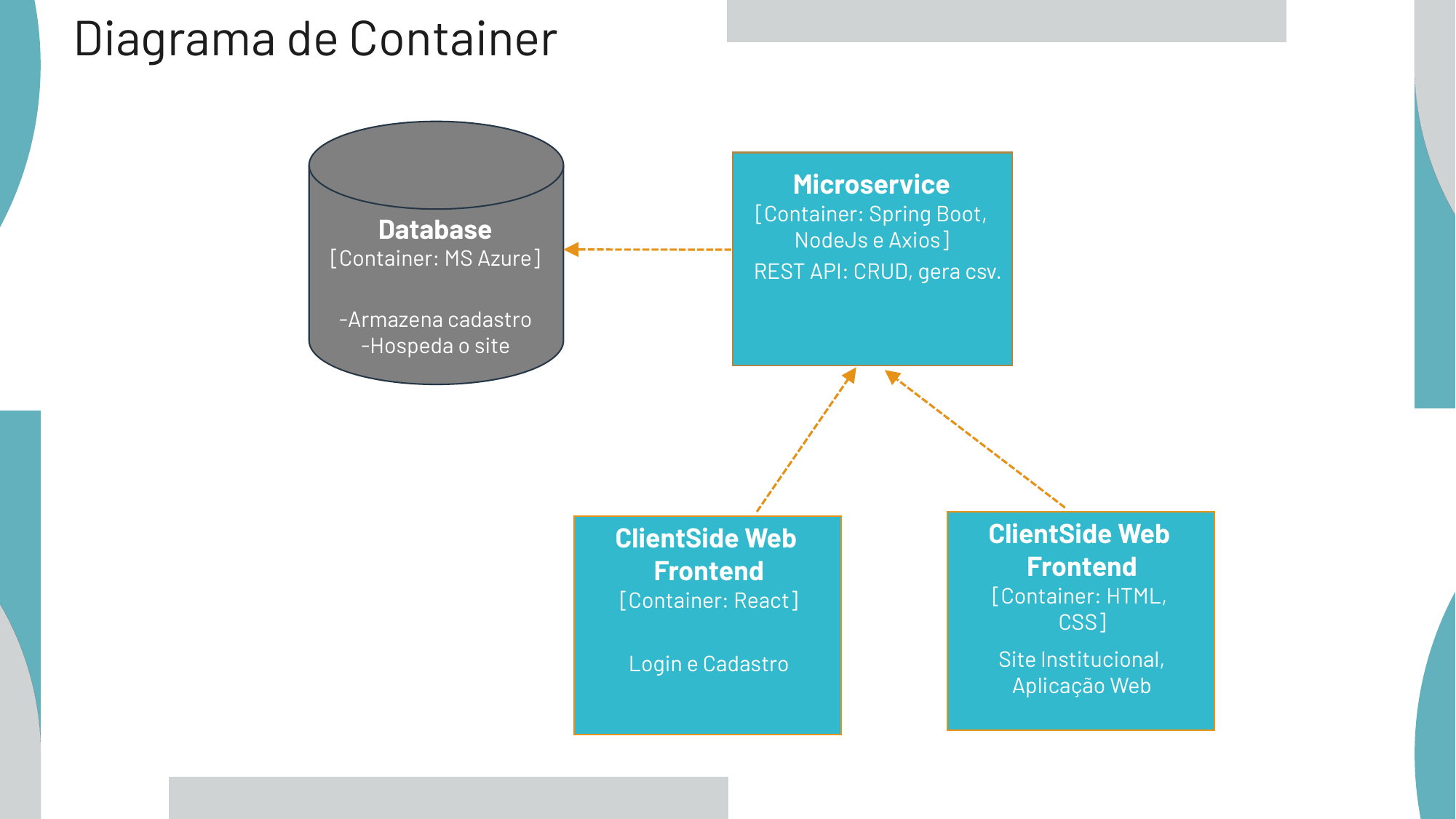

Diagrama de Container

Microservice
[Container: Spring Boot,
NodeJs e Axios]
REST API: CRUD, gera csv.
Database
[Container: MS Azure]
-Armazena cadastro
-Hospeda o site
ClientSide Web
Frontend
[Container: HTML,
CSS]

Site Institucional,
Aplicação Web
ClientSide Web
Frontend
[Container: React]

Login e Cadastro